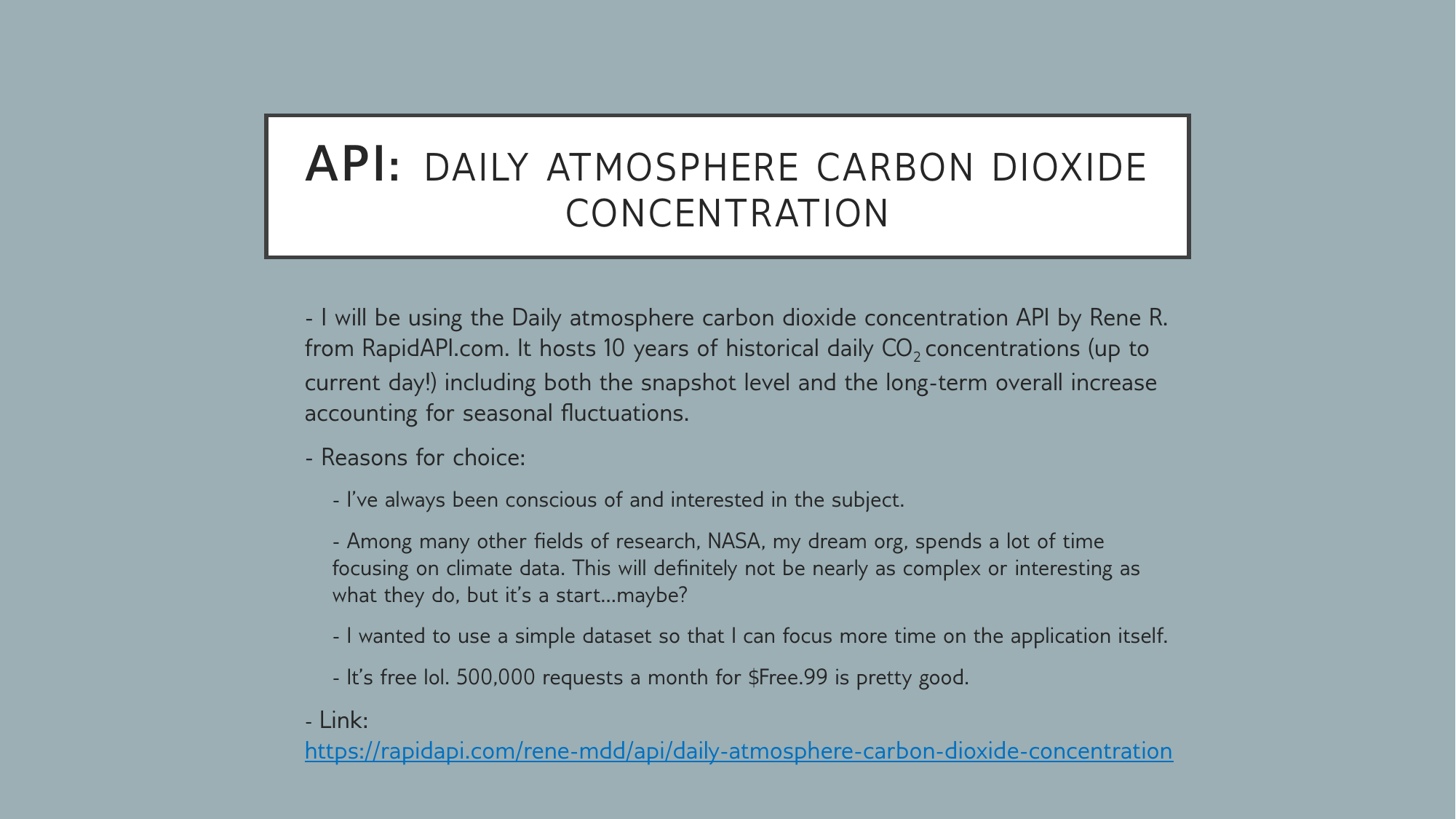

# API: Daily atmosphere carbon dioxide concentration
- I will be using the Daily atmosphere carbon dioxide concentration API by Rene R. from RapidAPI.com. It hosts 10 years of historical daily CO2 concentrations (up to current day!) including both the snapshot level and the long-term overall increase accounting for seasonal fluctuations.
- Reasons for choice:
- I’ve always been conscious of and interested in the subject.
- Among many other fields of research, NASA, my dream org, spends a lot of time focusing on climate data. This will definitely not be nearly as complex or interesting as what they do, but it’s a start…maybe?
- I wanted to use a simple dataset so that I can focus more time on the application itself.
- It’s free lol. 500,000 requests a month for $Free.99 is pretty good.
- Link: https://rapidapi.com/rene-mdd/api/daily-atmosphere-carbon-dioxide-concentration